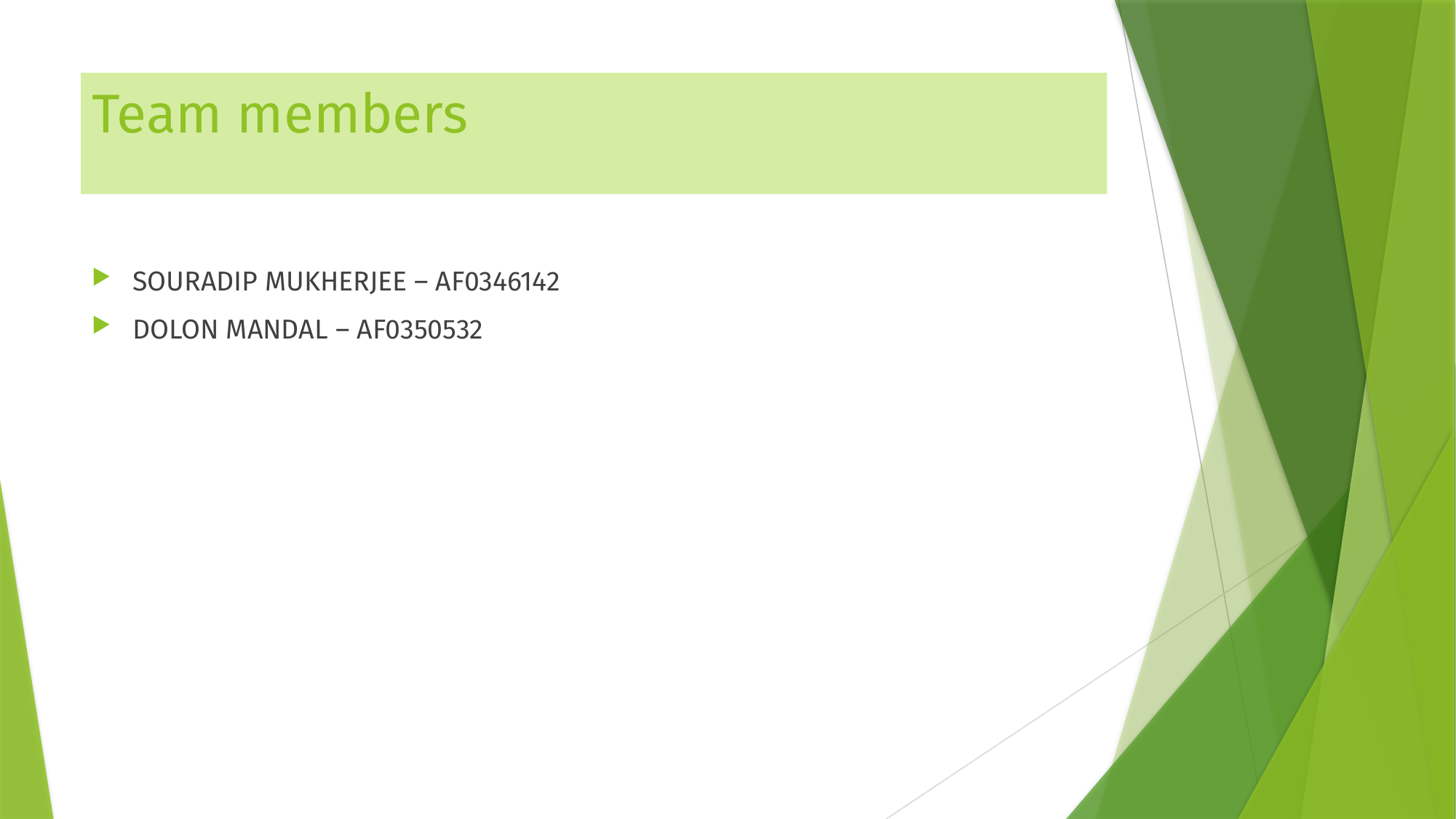

# Team members
SOURADIP MUKHERJEE – AF0346142
DOLON MANDAL – AF0350532